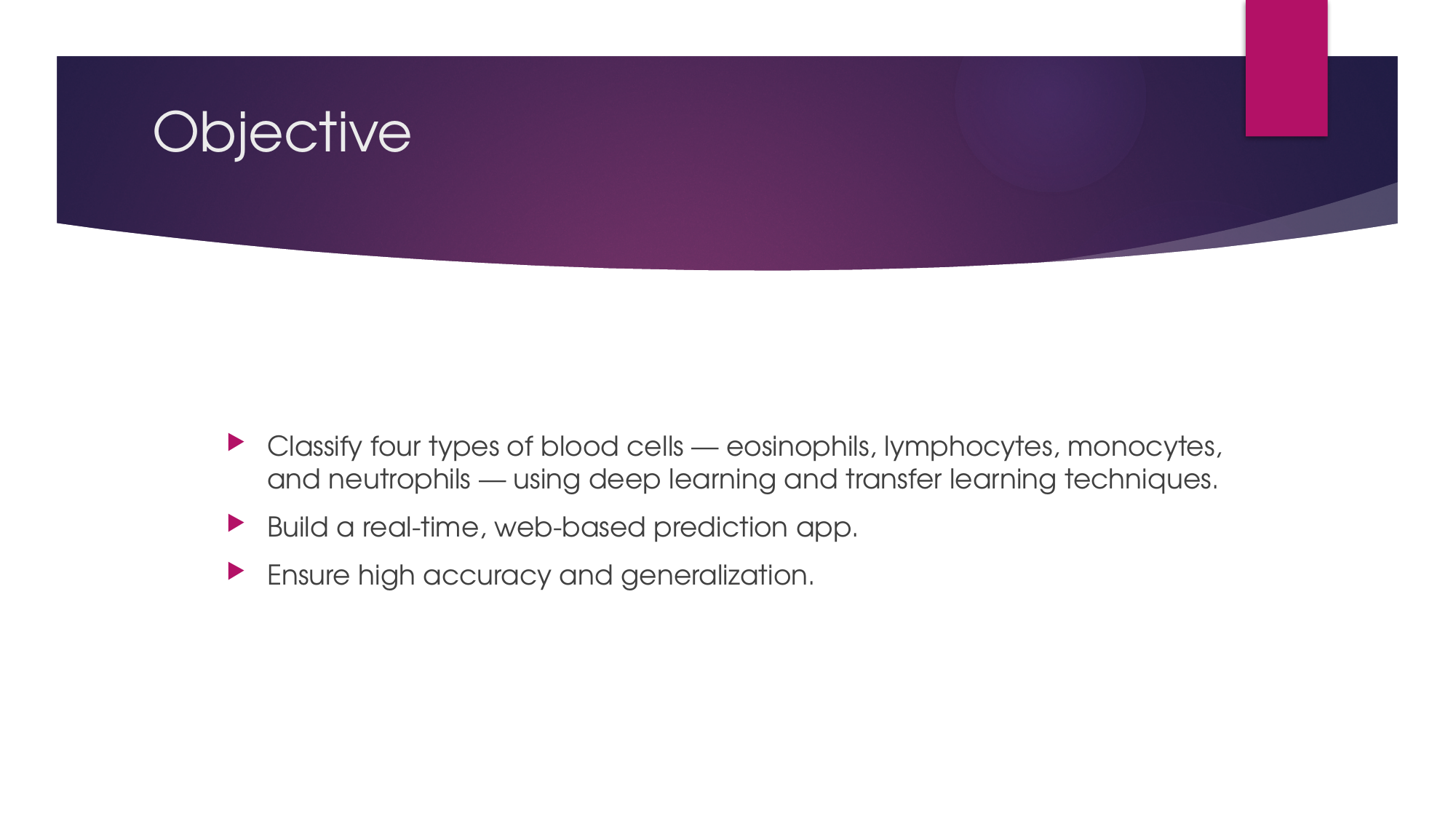

# Objective
Classify four types of blood cells — eosinophils, lymphocytes, monocytes, and neutrophils — using deep learning and transfer learning techniques.
Build a real-time, web-based prediction app.
Ensure high accuracy and generalization.